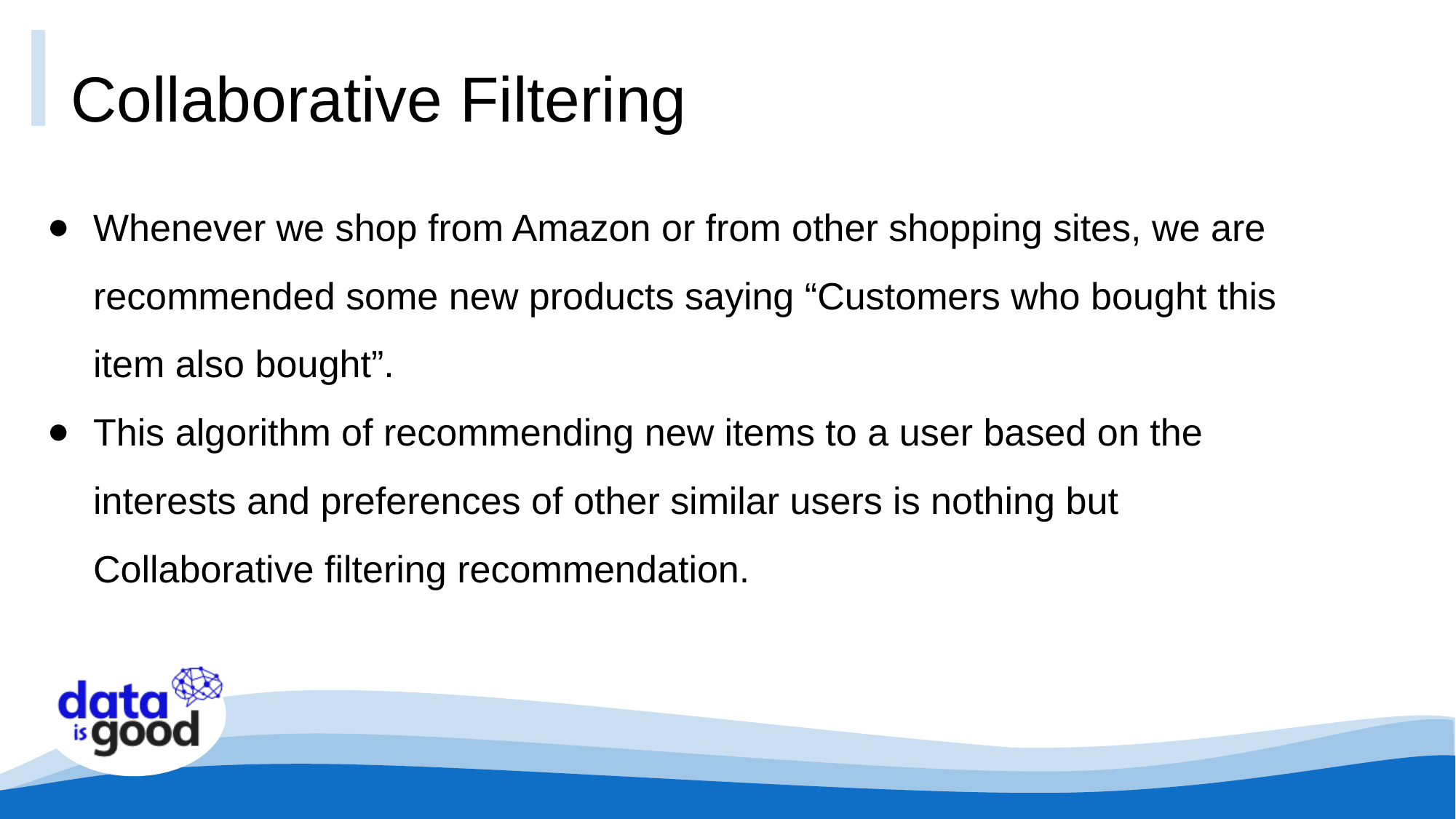

# Collaborative Filtering
Whenever we shop from Amazon or from other shopping sites, we are recommended some new products saying “Customers who bought this item also bought”.
This algorithm of recommending new items to a user based on the interests and preferences of other similar users is nothing but Collaborative filtering recommendation.